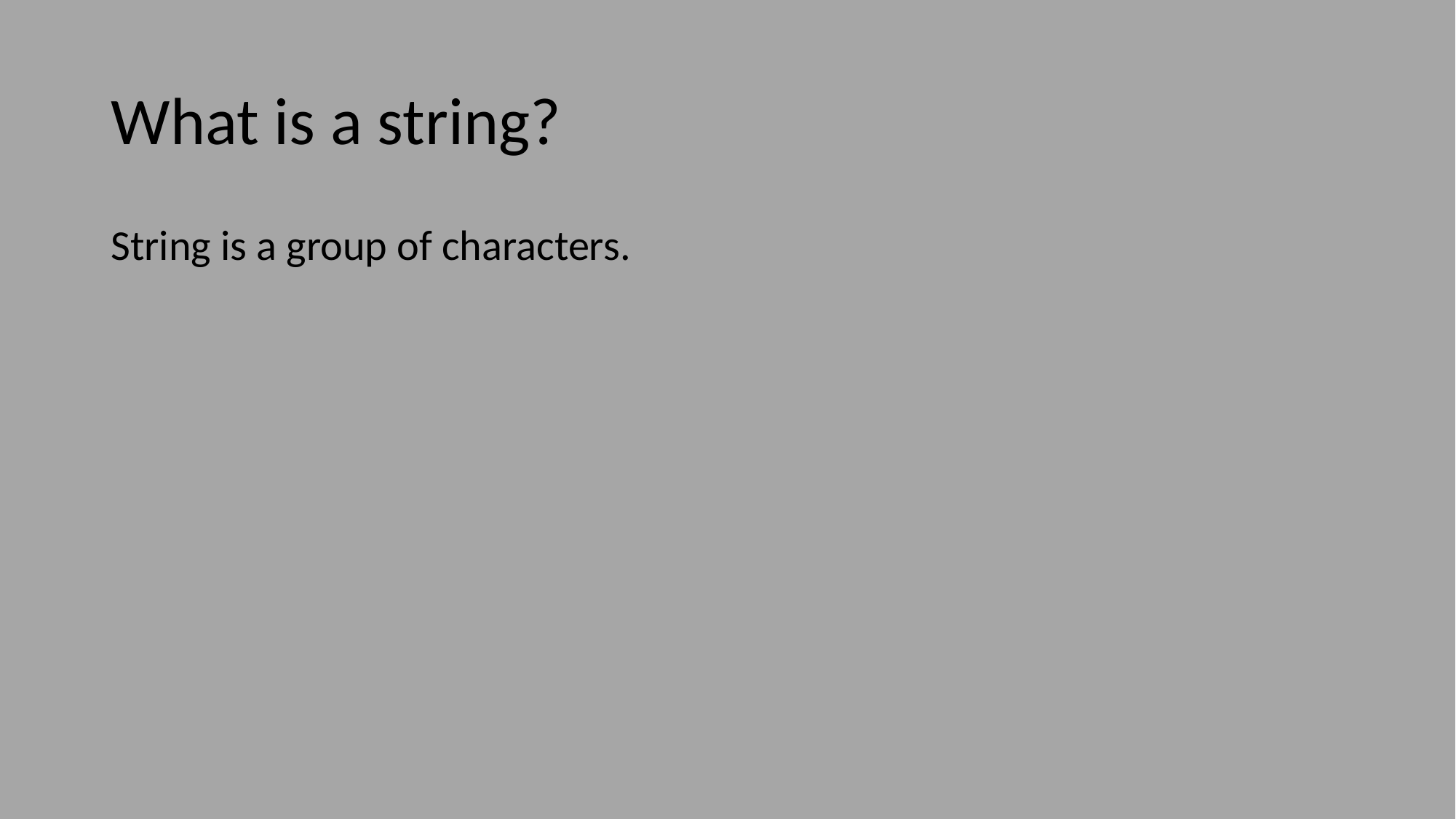

# What is a string?
String is a group of characters.